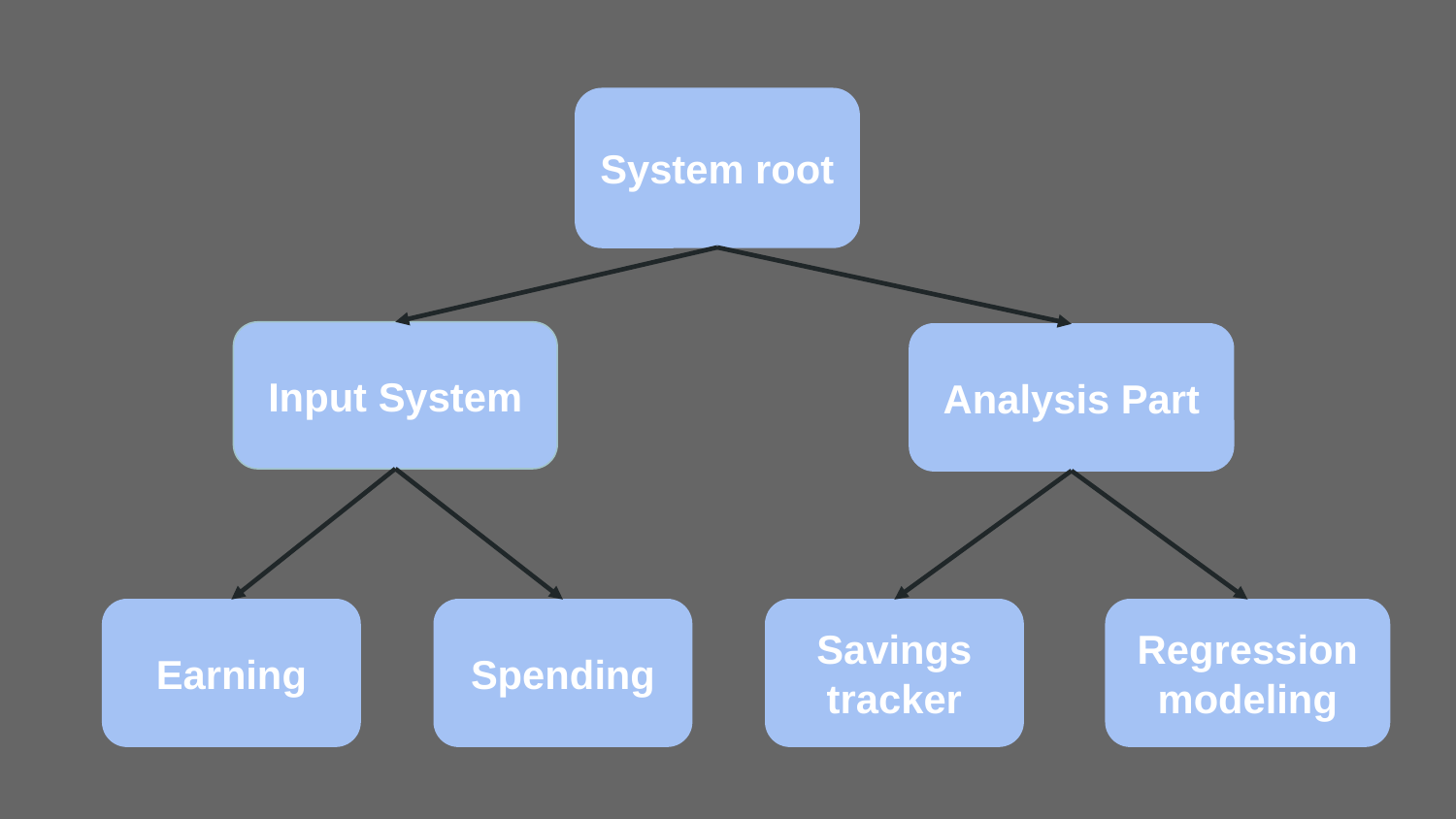

System root
Input System
Analysis Part
Earning
Spending
Savings tracker
Regression modeling